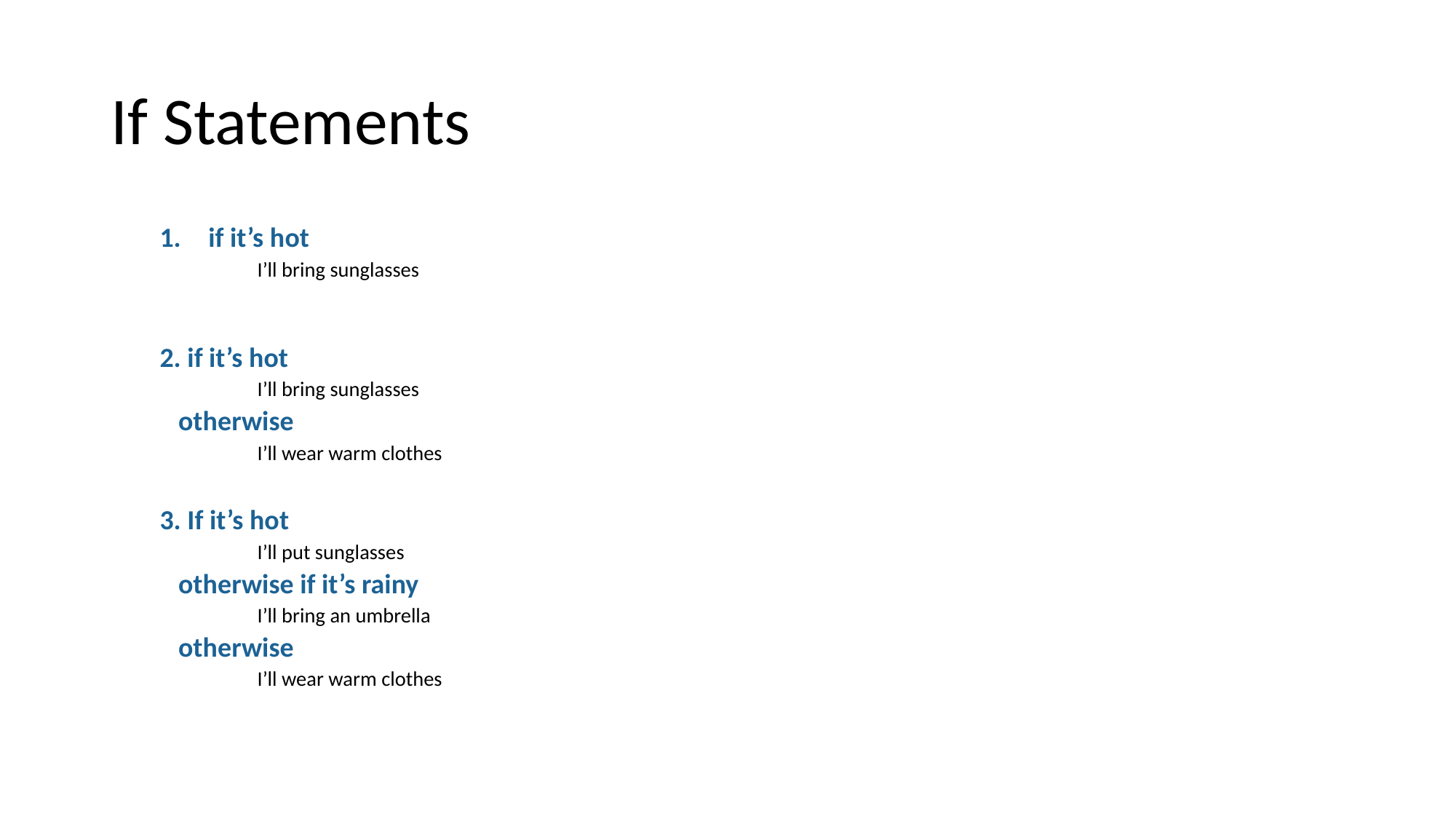

# If Statements
if it’s hot
I’ll bring sunglasses

2. if it’s hot
I’ll bring sunglasses
   otherwise
I’ll wear warm clothes

3. If it’s hot
I’ll put sunglasses
   otherwise if it’s rainy
I’ll bring an umbrella
   otherwise
I’ll wear warm clothes